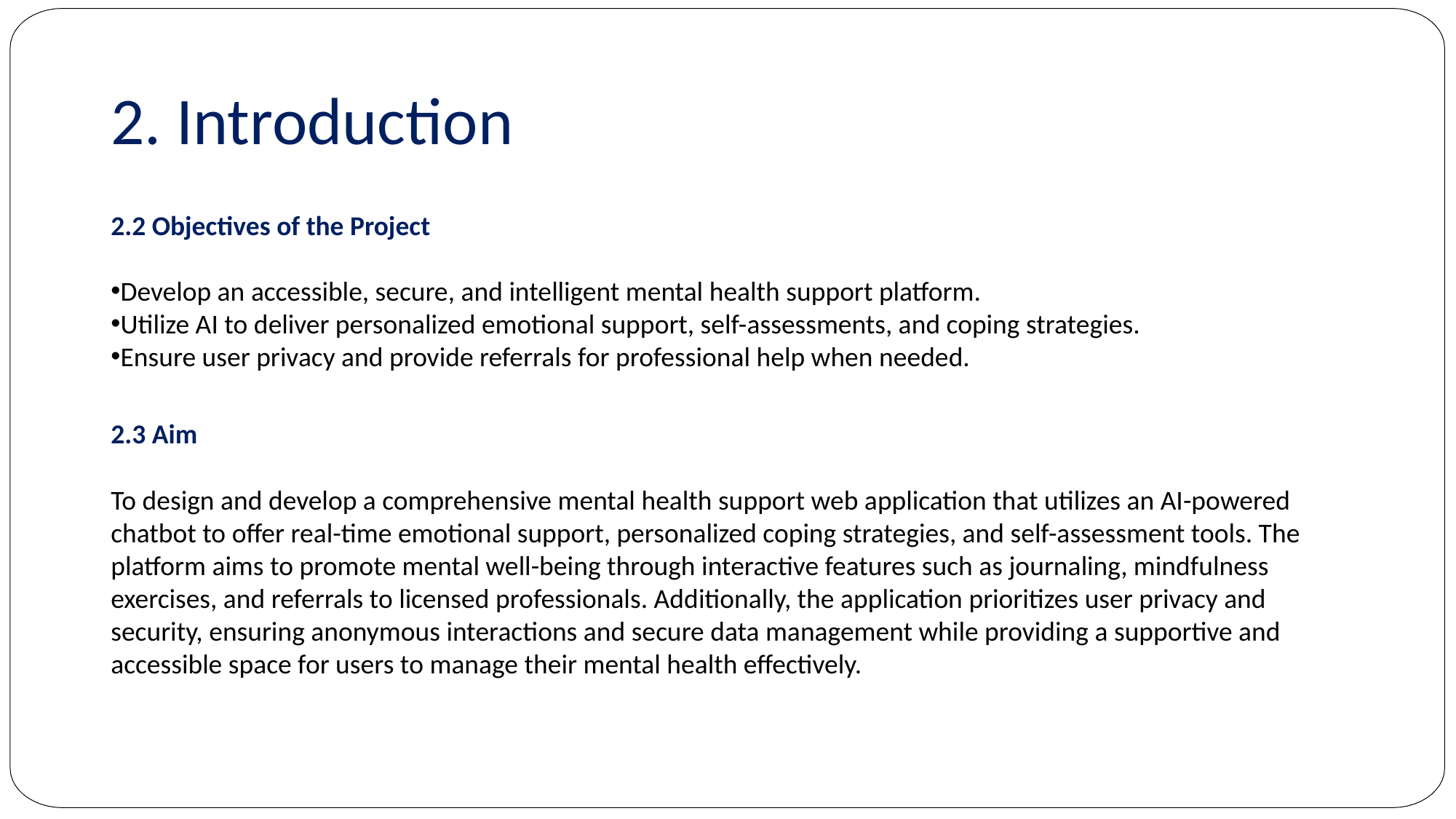

# 2. Introduction
2.2 Objectives of the Project

Develop an accessible, secure, and intelligent mental health support platform.
Utilize AI to deliver personalized emotional support, self-assessments, and coping strategies.
Ensure user privacy and provide referrals for professional help when needed.

2.3 Aim
To design and develop a comprehensive mental health support web application that utilizes an AI-powered chatbot to offer real-time emotional support, personalized coping strategies, and self-assessment tools. The platform aims to promote mental well-being through interactive features such as journaling, mindfulness exercises, and referrals to licensed professionals. Additionally, the application prioritizes user privacy and security, ensuring anonymous interactions and secure data management while providing a supportive and accessible space for users to manage their mental health effectively.